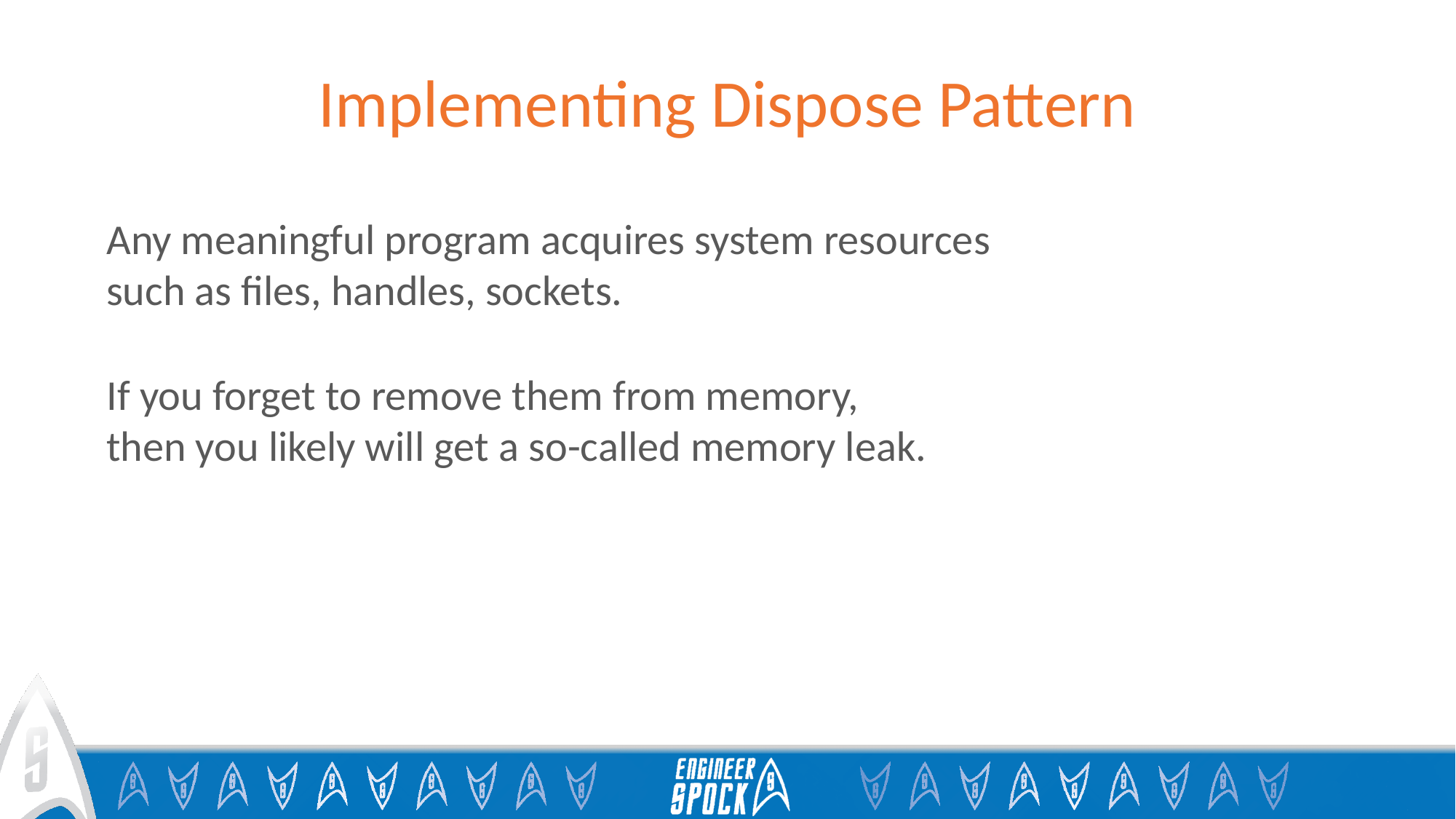

# Implementing Dispose Pattern
Any meaningful program acquires system resources
such as files, handles, sockets.
If you forget to remove them from memory, then you likely will get a so-called memory leak.